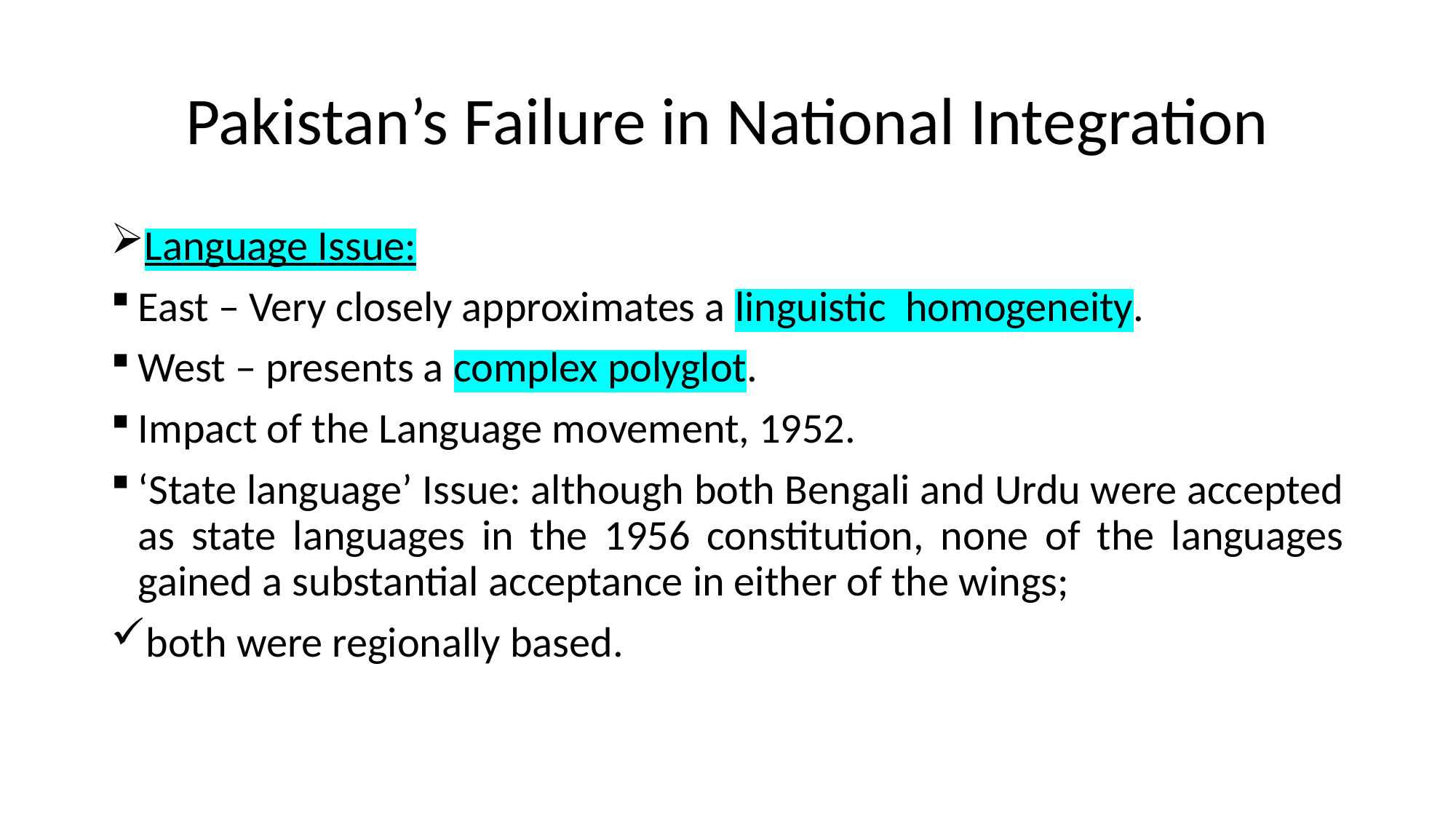

# Pakistan’s Failure in National Integration
Language Issue:
East – Very closely approximates a linguistic  homogeneity.
West – presents a complex polyglot.
Impact of the Language movement, 1952.
‘State language’ Issue: although both Bengali and Urdu were accepted as state languages in the 1956 constitution, none of the languages gained a substantial acceptance in either of the wings;
both were regionally based.